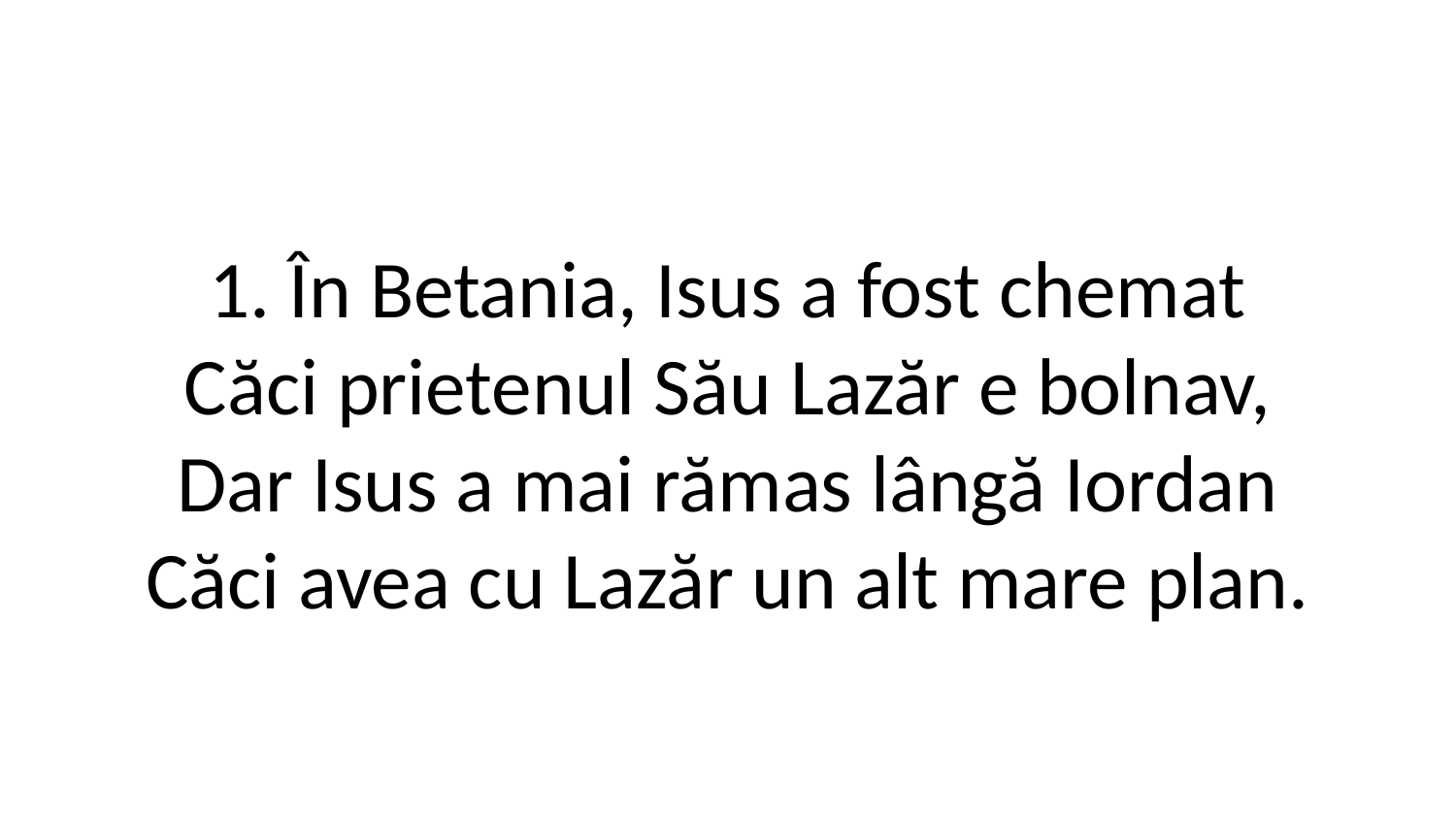

1. În Betania, Isus a fost chemat
Căci prietenul Său Lazăr e bolnav,
Dar Isus a mai rămas lângă Iordan
Căci avea cu Lazăr un alt mare plan.